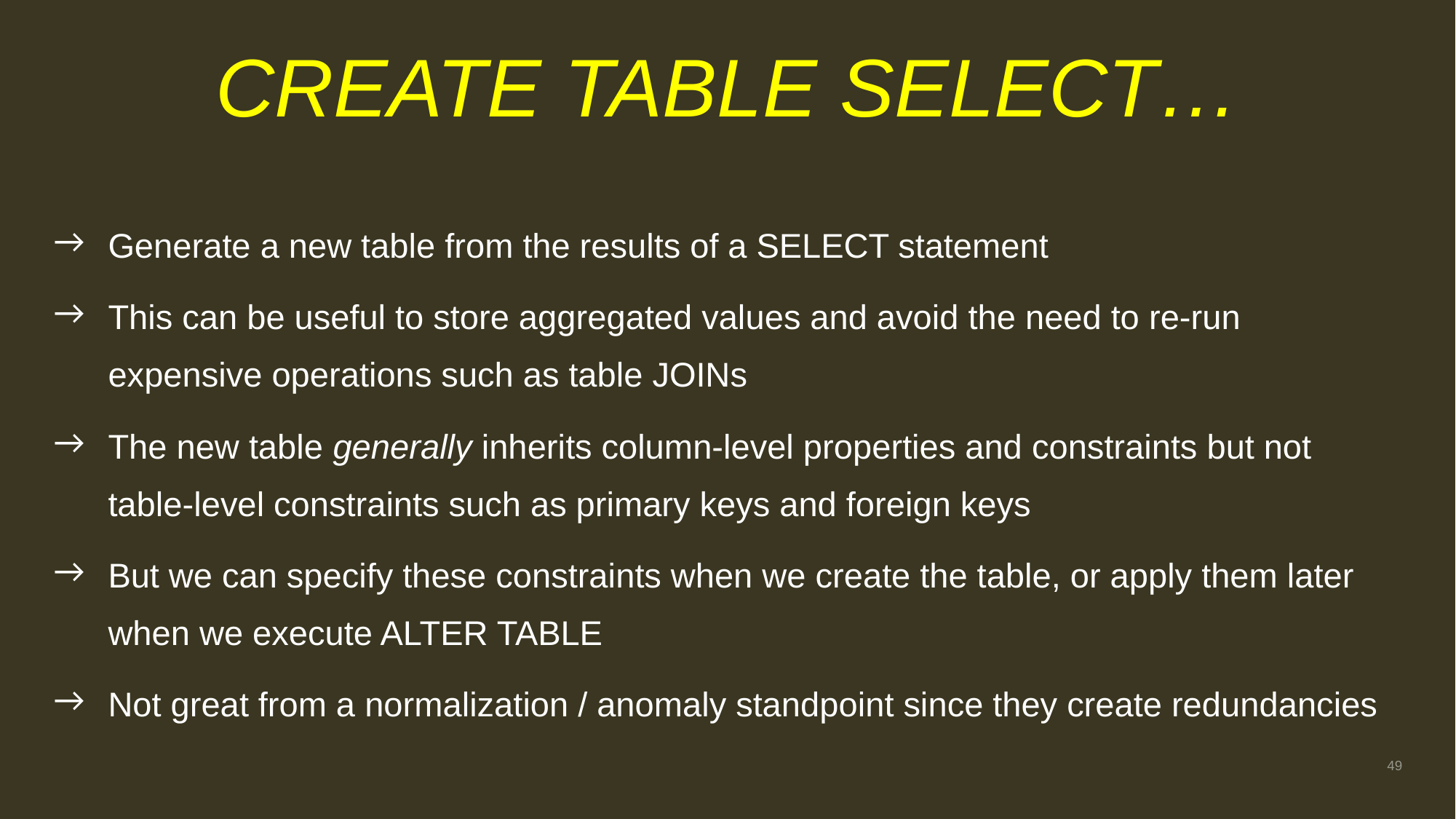

# CREATE TABLE SELECT…
Generate a new table from the results of a SELECT statement
This can be useful to store aggregated values and avoid the need to re-run expensive operations such as table JOINs
The new table generally inherits column-level properties and constraints but not table-level constraints such as primary keys and foreign keys
But we can specify these constraints when we create the table, or apply them later when we execute ALTER TABLE
Not great from a normalization / anomaly standpoint since they create redundancies
49